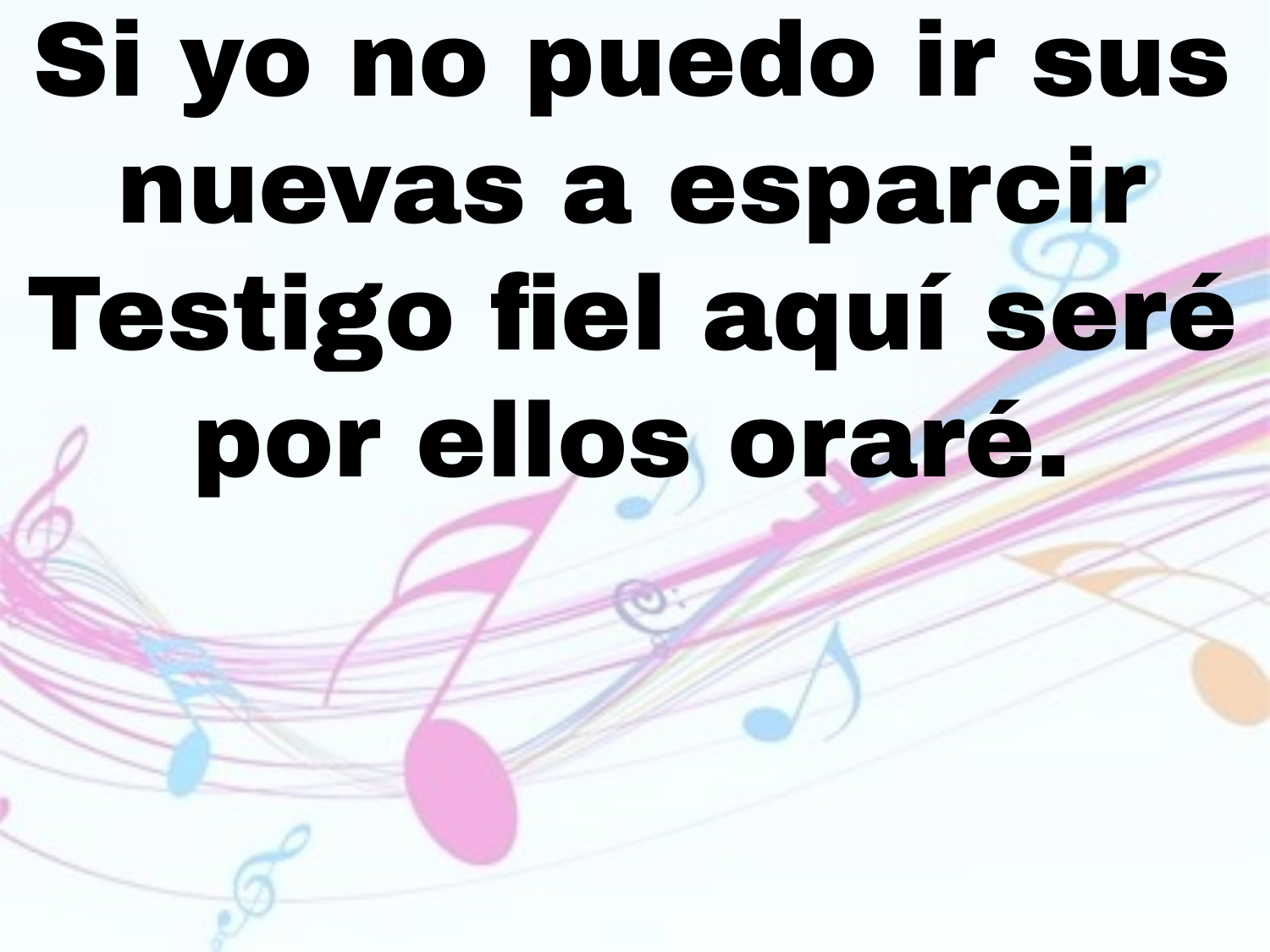

Si yo no puedo ir sus nuevas a esparcir Testigo fiel aquí seré por ellos oraré.